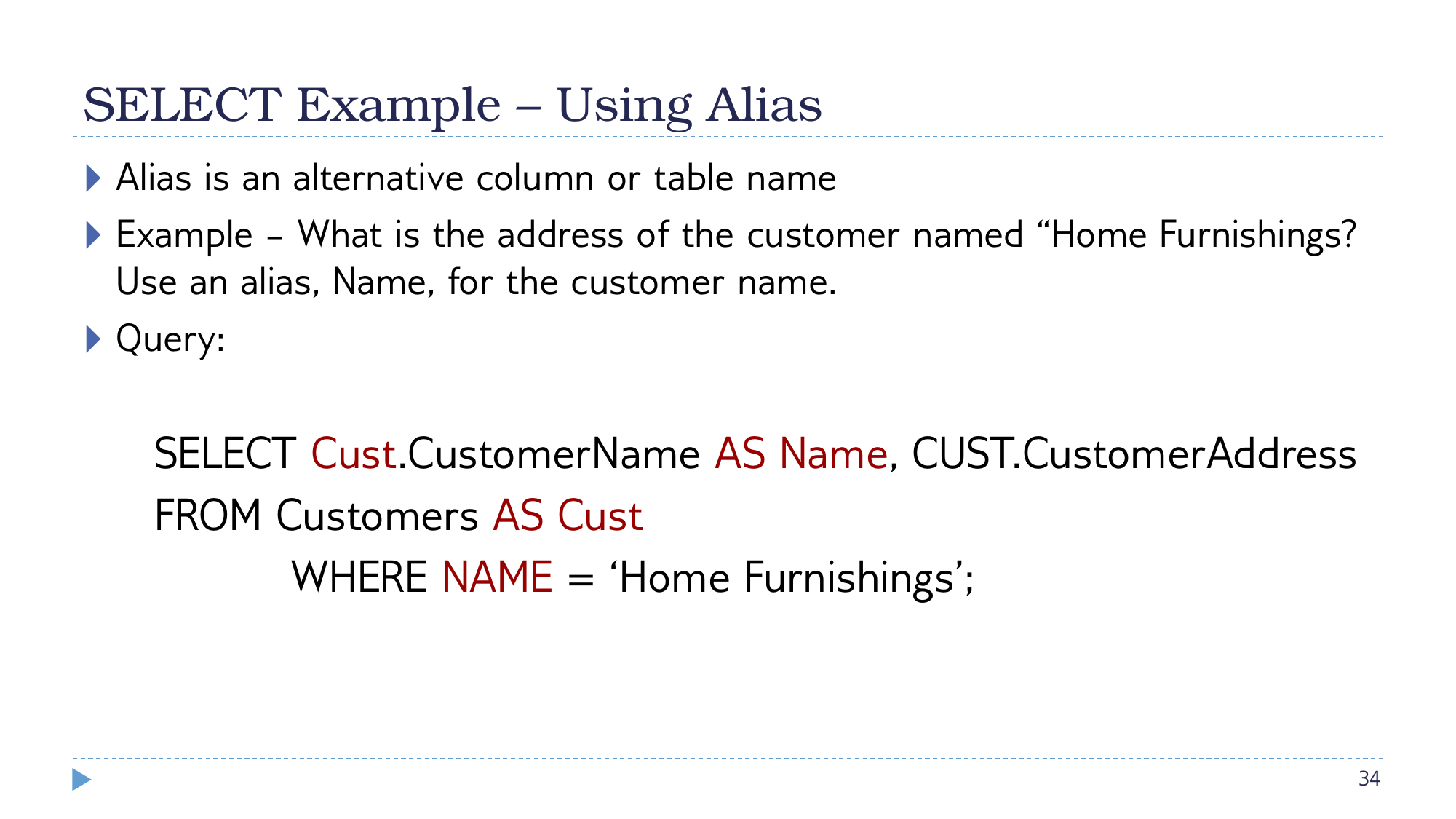

# SELECT Example – Using Alias
Alias is an alternative column or table name
Example – What is the address of the customer named “Home Furnishings? Use an alias, Name, for the customer name.
Query:

SELECT Cust.CustomerName AS Name, CUST.CustomerAddress
FROM Customers AS Cust
		WHERE NAME = ‘Home Furnishings’;
34